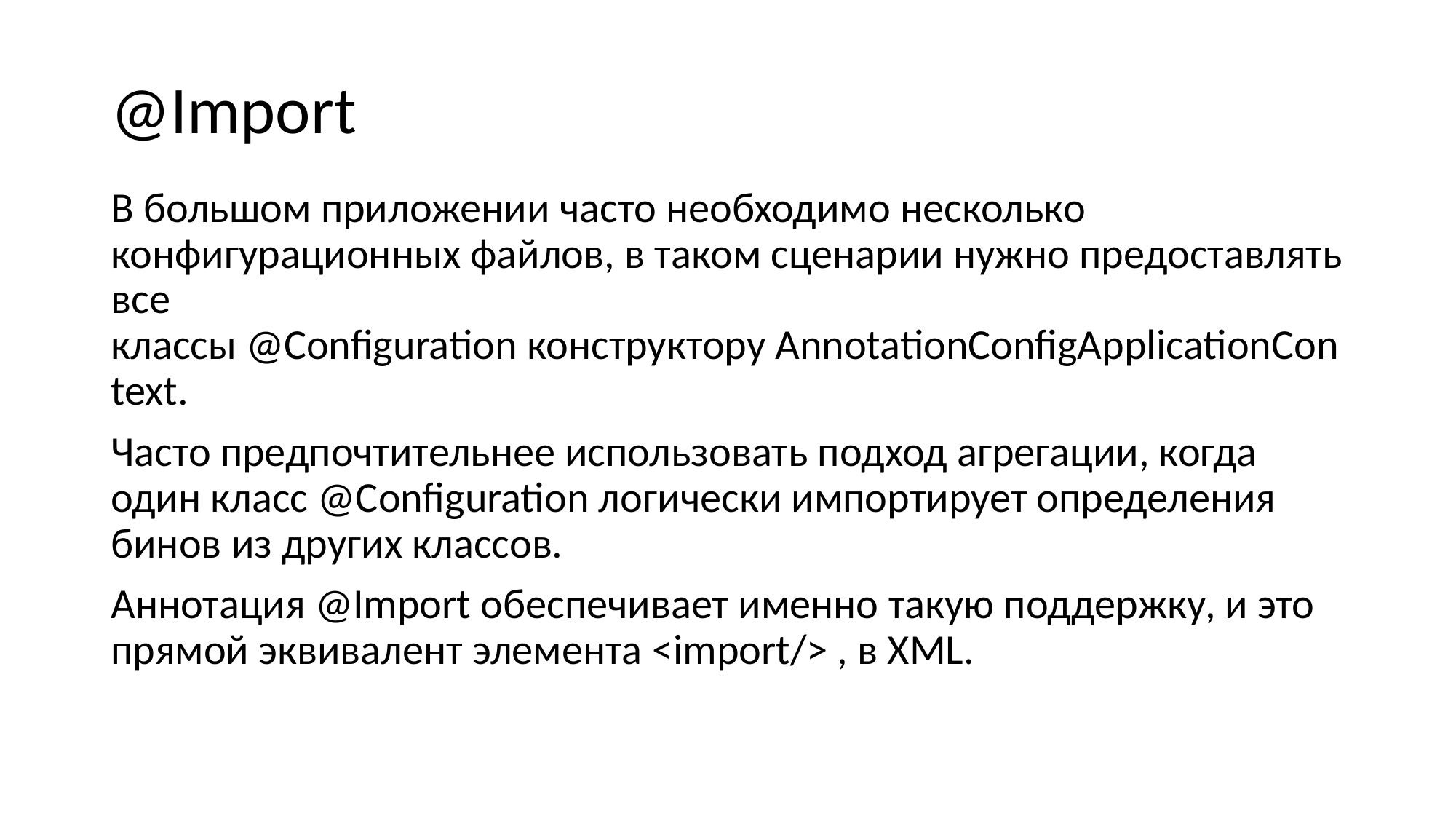

# @Import
В большом приложении часто необходимо несколько конфигурационных файлов, в таком сценарии нужно предоставлять все классы @Configuration конструктору AnnotationConfigApplicationContext.
Часто предпочтительнее использовать подход агрегации, когда один класс @Configuration логически импортирует определения бинов из других классов.
Аннотация @Import обеспечивает именно такую поддержку, и это прямой эквивалент элемента <import/> , в XML.